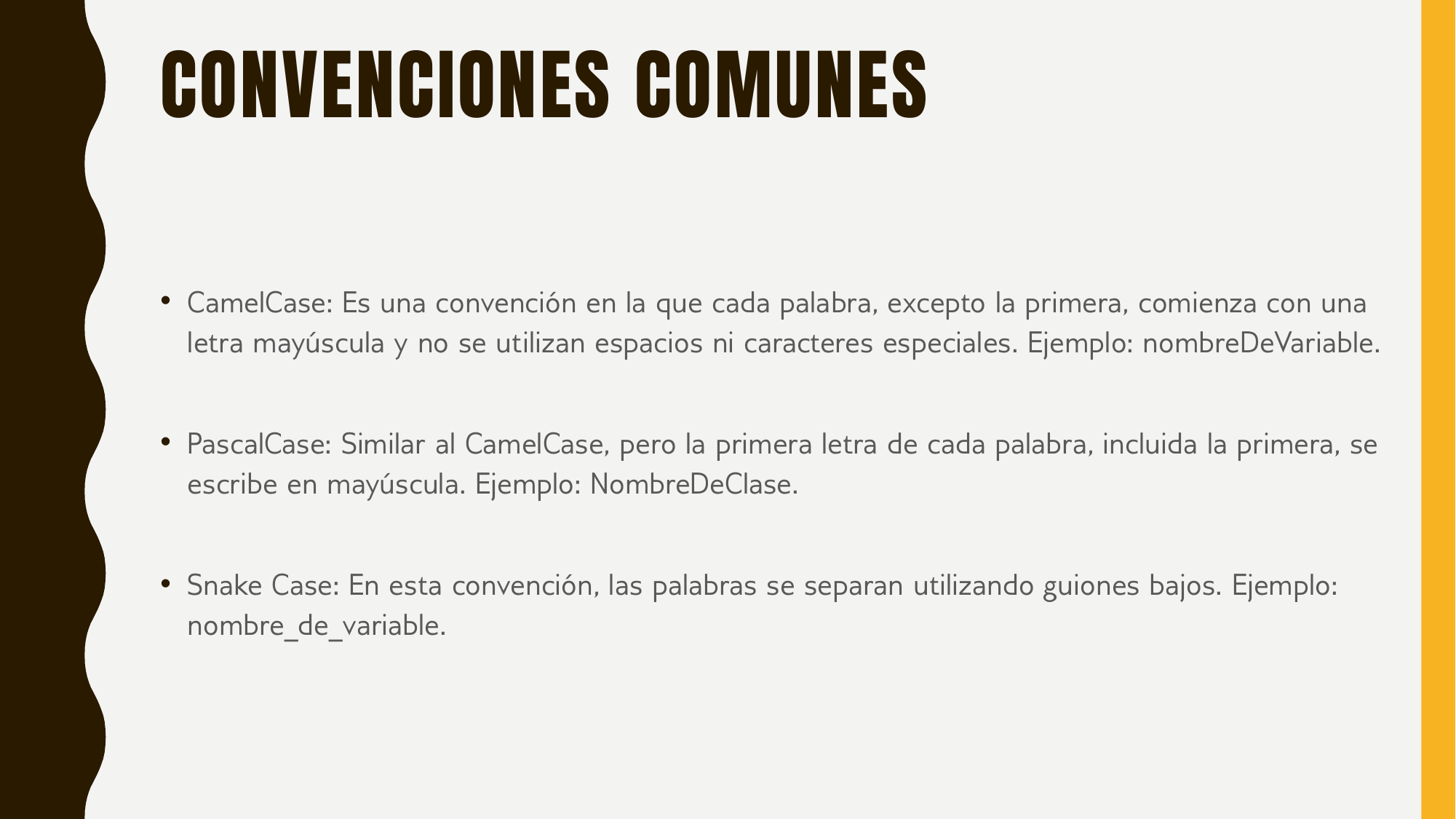

# Convenciones Comunes
CamelCase: Es una convención en la que cada palabra, excepto la primera, comienza con una letra mayúscula y no se utilizan espacios ni caracteres especiales. Ejemplo: nombreDeVariable.

PascalCase: Similar al CamelCase, pero la primera letra de cada palabra, incluida la primera, se escribe en mayúscula. Ejemplo: NombreDeClase.

Snake Case: En esta convención, las palabras se separan utilizando guiones bajos. Ejemplo: nombre_de_variable.